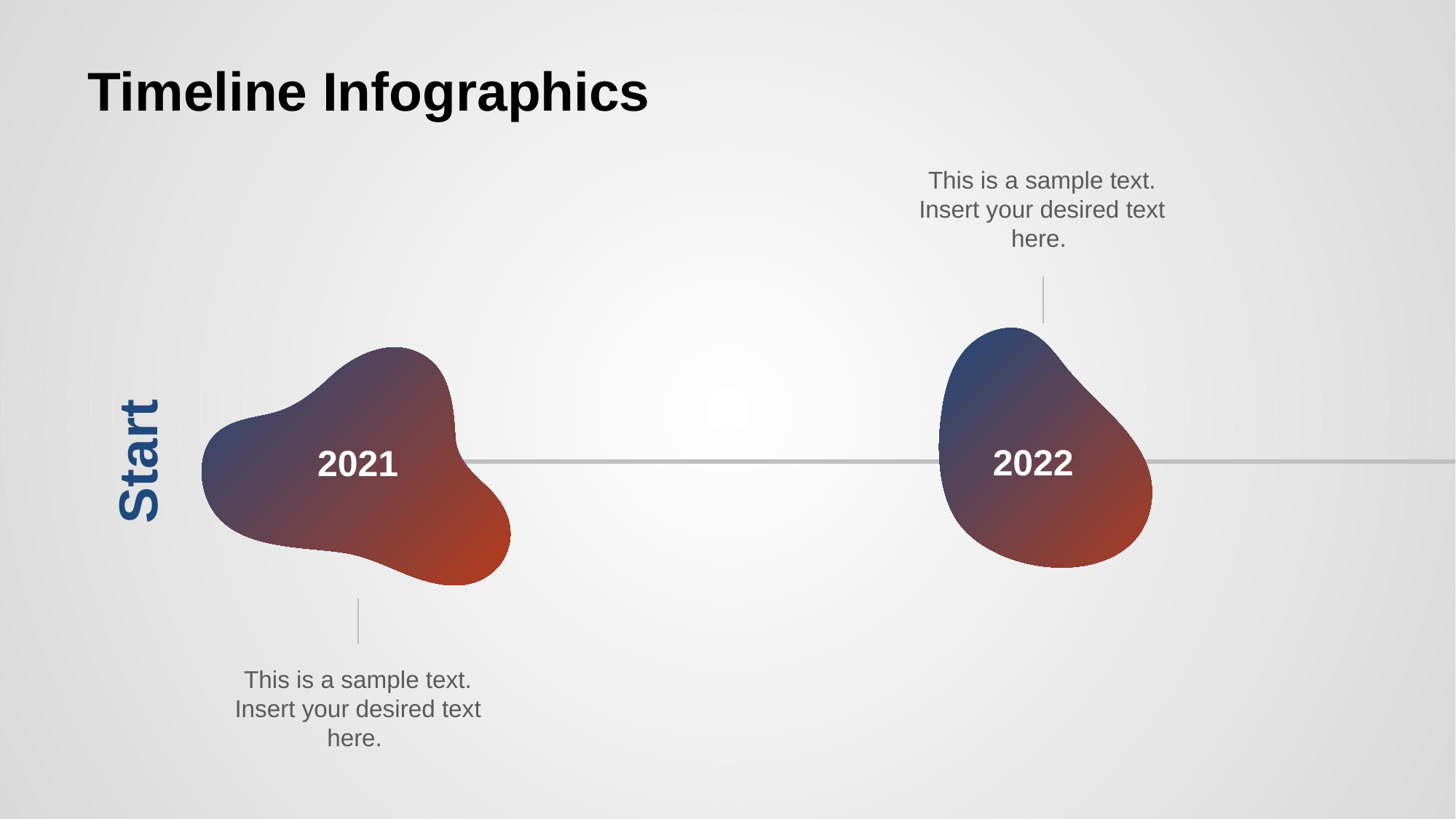

Timeline Infographics
This is a sample text. Insert your desired text here.

Start
2022
2021
This is a sample text. Insert your desired text here.